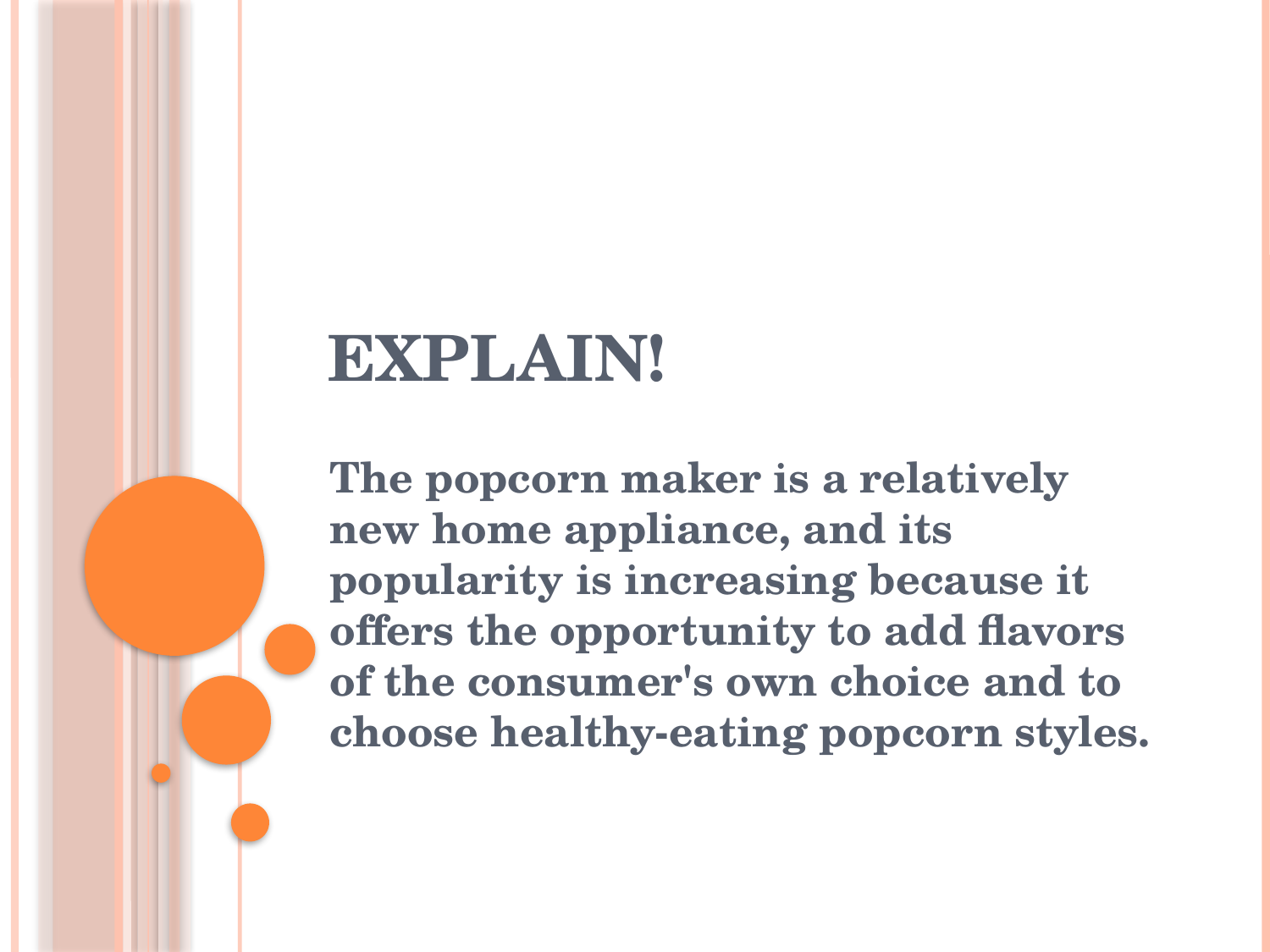

# explain!
The popcorn maker is a relatively new home appliance, and its popularity is increasing because it offers the opportunity to add flavors of the consumer's own choice and to choose healthy-eating popcorn styles.